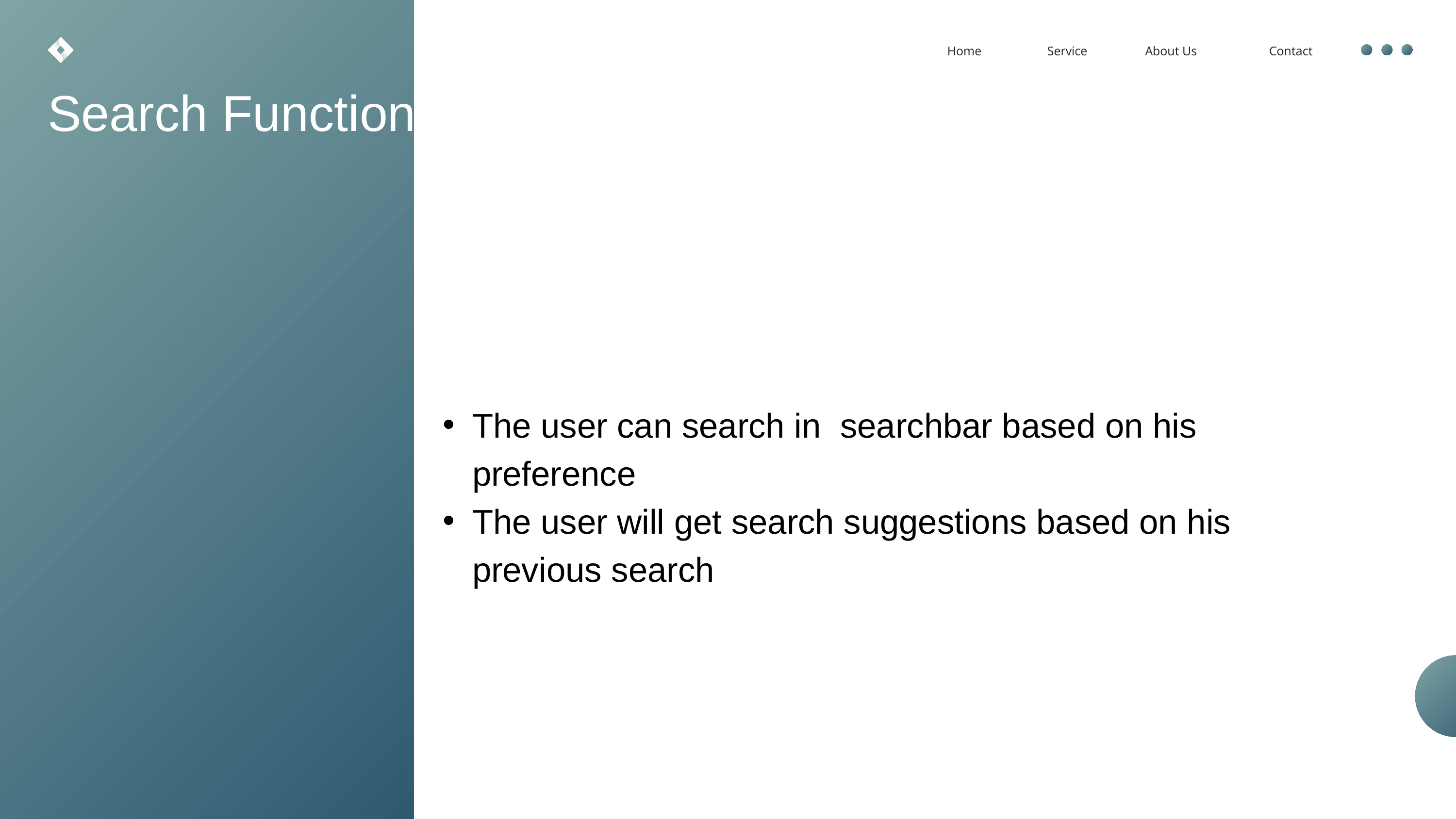

Home
Service
About Us
Contact

Search Functionality
01
The user can search in  searchbar based on his preference
The user will get search suggestions based on his previous search
02
03